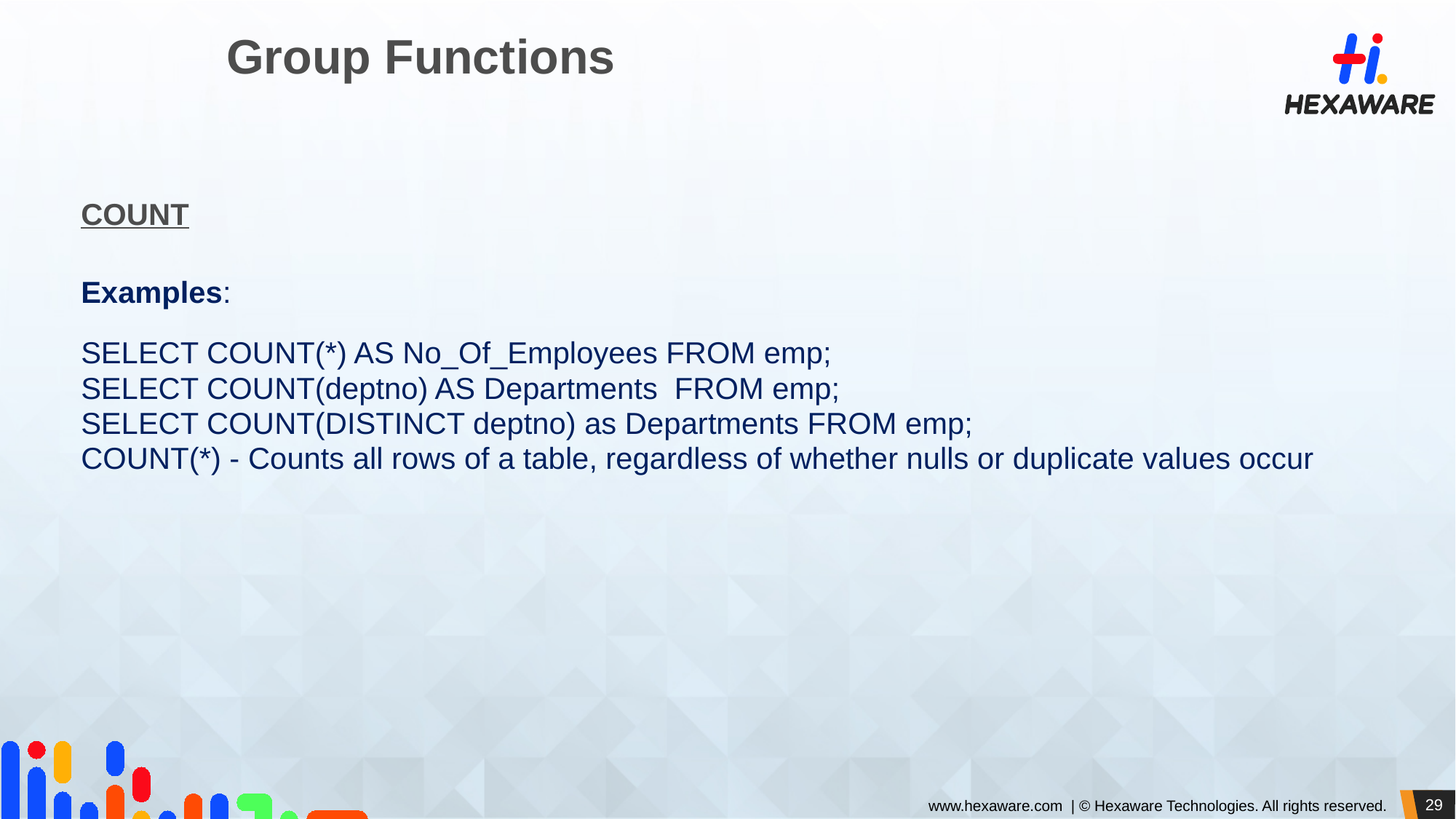

# Group Functions
COUNT

Examples:
SELECT COUNT(*) AS No_Of_Employees FROM emp;
SELECT COUNT(deptno) AS Departments  FROM emp;
SELECT COUNT(DISTINCT deptno) as Departments FROM emp;
COUNT(*) - Counts all rows of a table, regardless of whether nulls or duplicate values occur